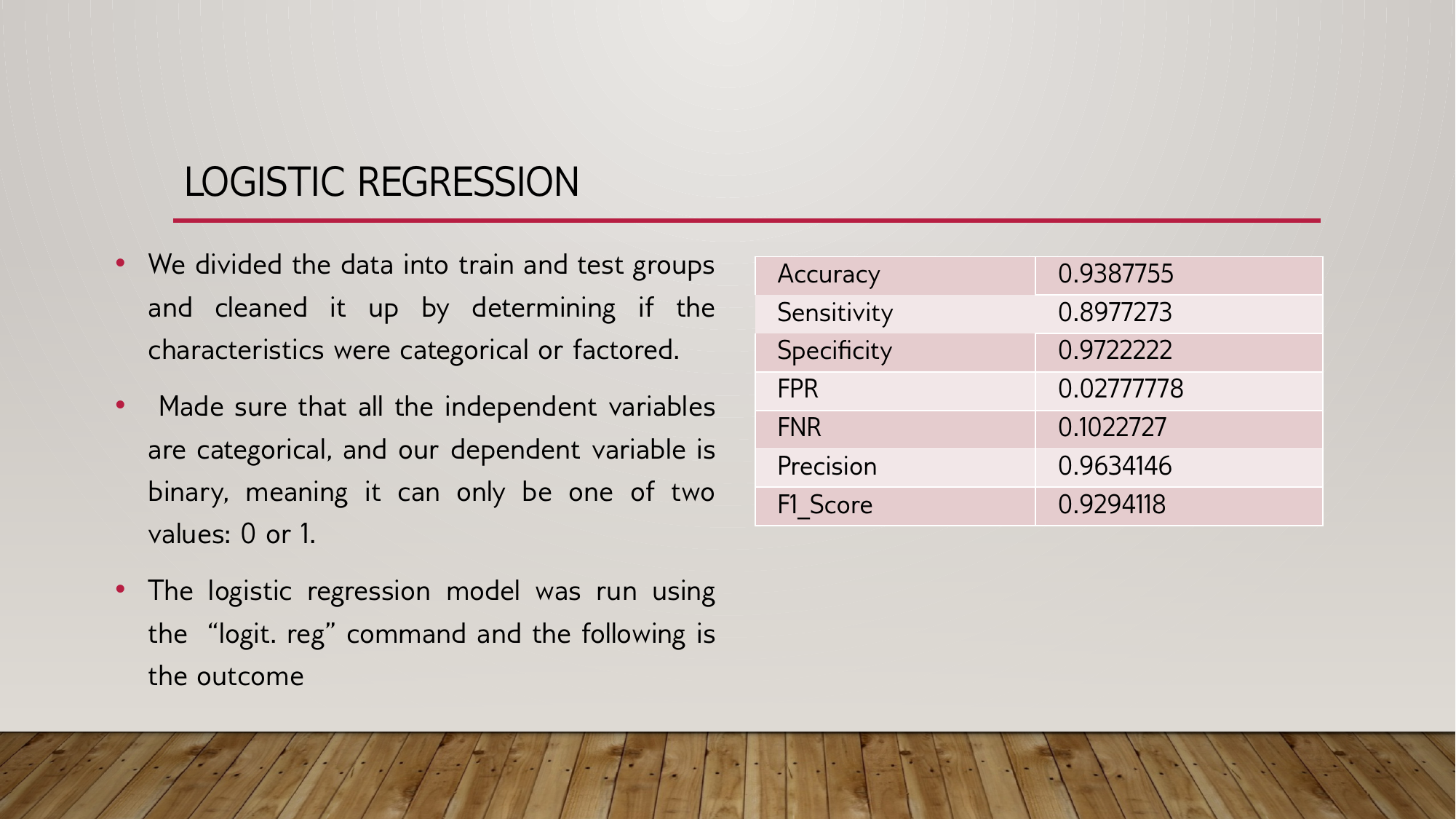

# Logistic Regression
We divided the data into train and test groups and cleaned it up by determining if the characteristics were categorical or factored.
 Made sure that all the independent variables are categorical, and our dependent variable is binary, meaning it can only be one of two values: 0 or 1.
The logistic regression model was run using the  “logit. reg” command and the following is the outcome
| Accuracy | 0.9387755 |
| --- | --- |
| Sensitivity | 0.8977273 |
| Specificity | 0.9722222 |
| FPR | 0.02777778 |
| FNR | 0.1022727 |
| Precision | 0.9634146 |
| F1\_Score | 0.9294118 |